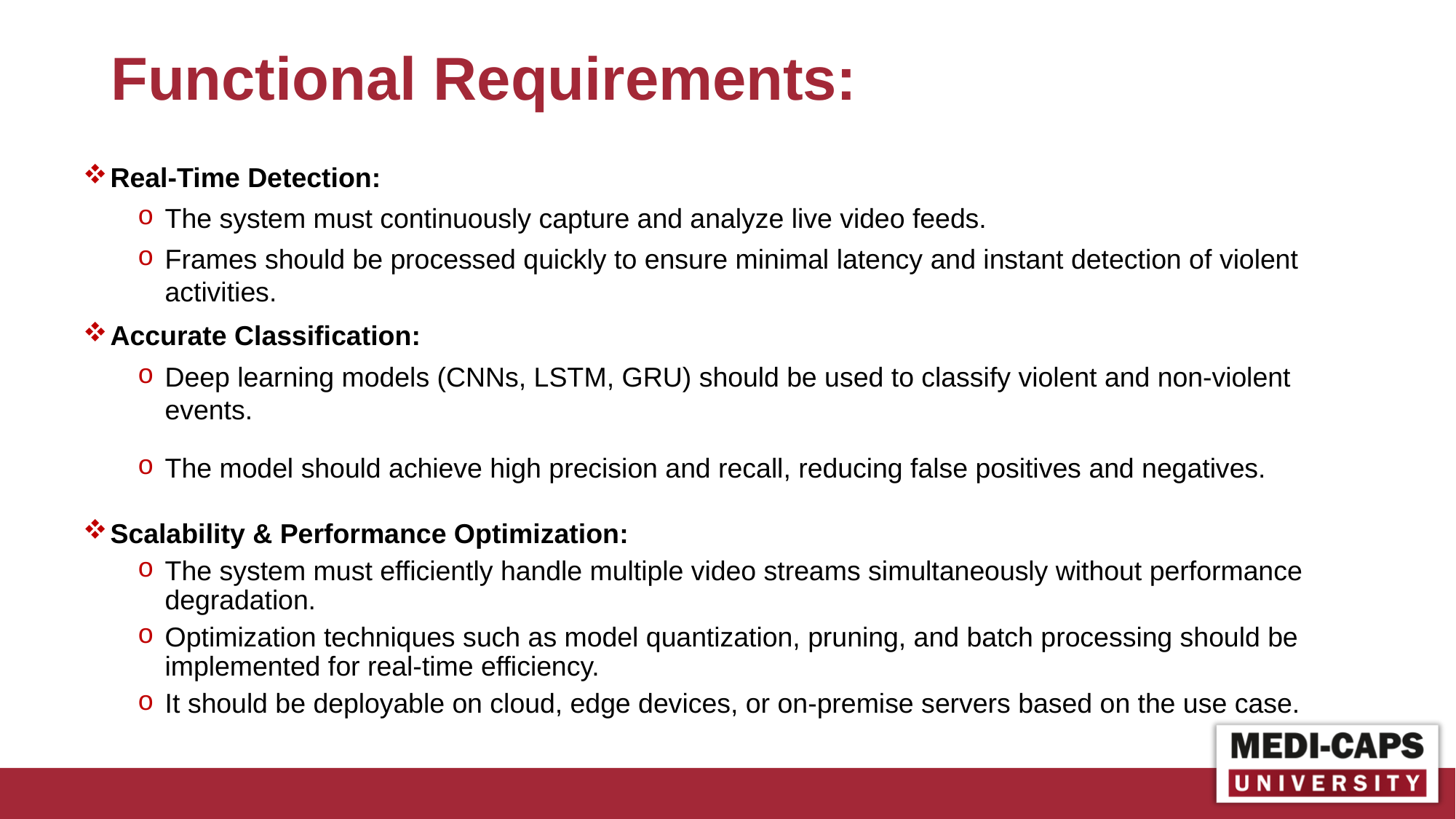

# Functional Requirements:
Real-Time Detection:
The system must continuously capture and analyze live video feeds.
Frames should be processed quickly to ensure minimal latency and instant detection of violent activities.
Accurate Classification:
Deep learning models (CNNs, LSTM, GRU) should be used to classify violent and non-violent events.
The model should achieve high precision and recall, reducing false positives and negatives.
Scalability & Performance Optimization:
The system must efficiently handle multiple video streams simultaneously without performance degradation.
Optimization techniques such as model quantization, pruning, and batch processing should be implemented for real-time efficiency.
It should be deployable on cloud, edge devices, or on-premise servers based on the use case.